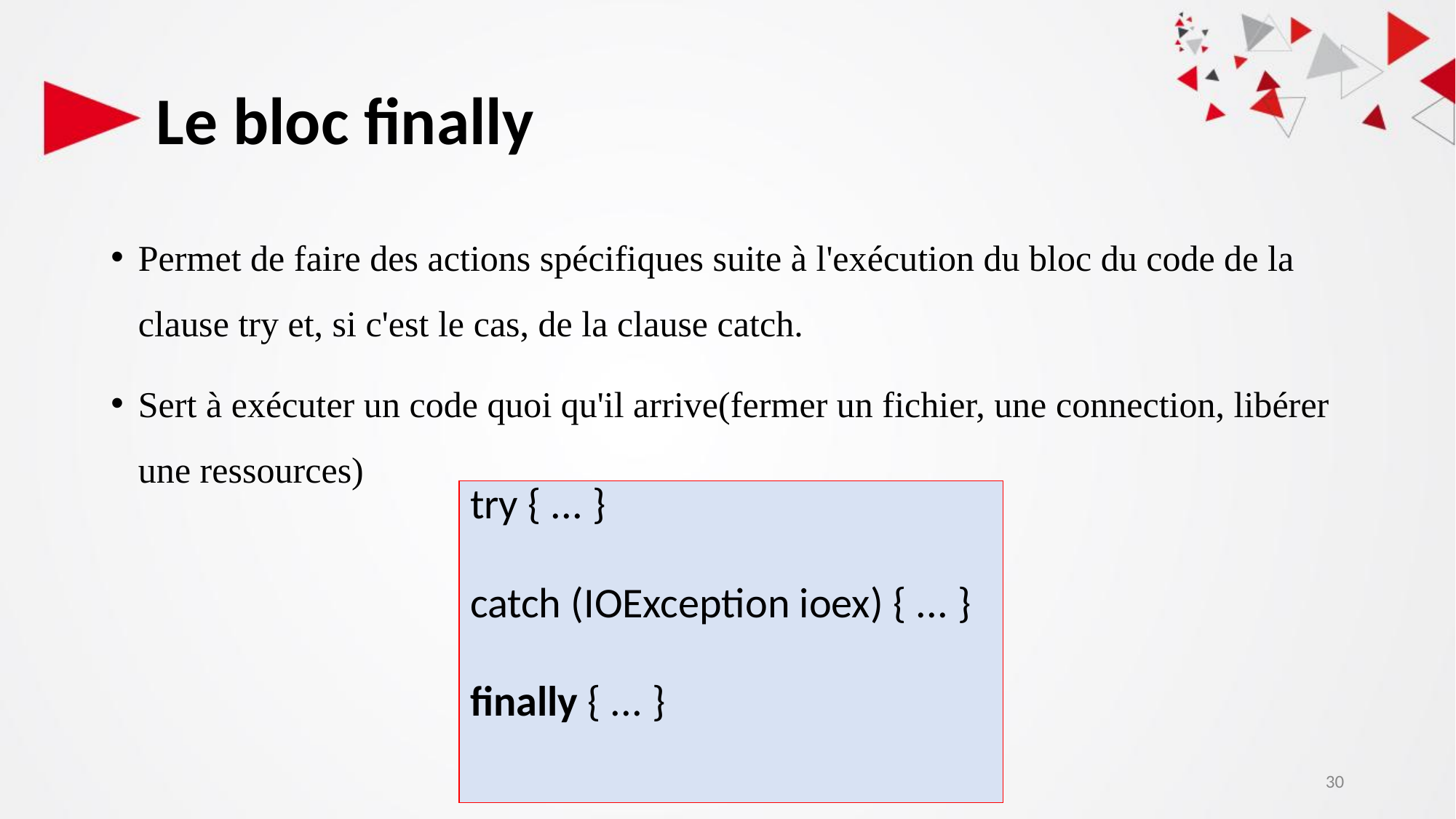

# Le bloc finally
Permet de faire des actions spécifiques suite à l'exécution du bloc du code de la clause try et, si c'est le cas, de la clause catch.
Sert à exécuter un code quoi qu'il arrive(fermer un fichier, une connection, libérer une ressources)

try { ... }

catch (IOException ioex) { ... }

finally { ... }
30